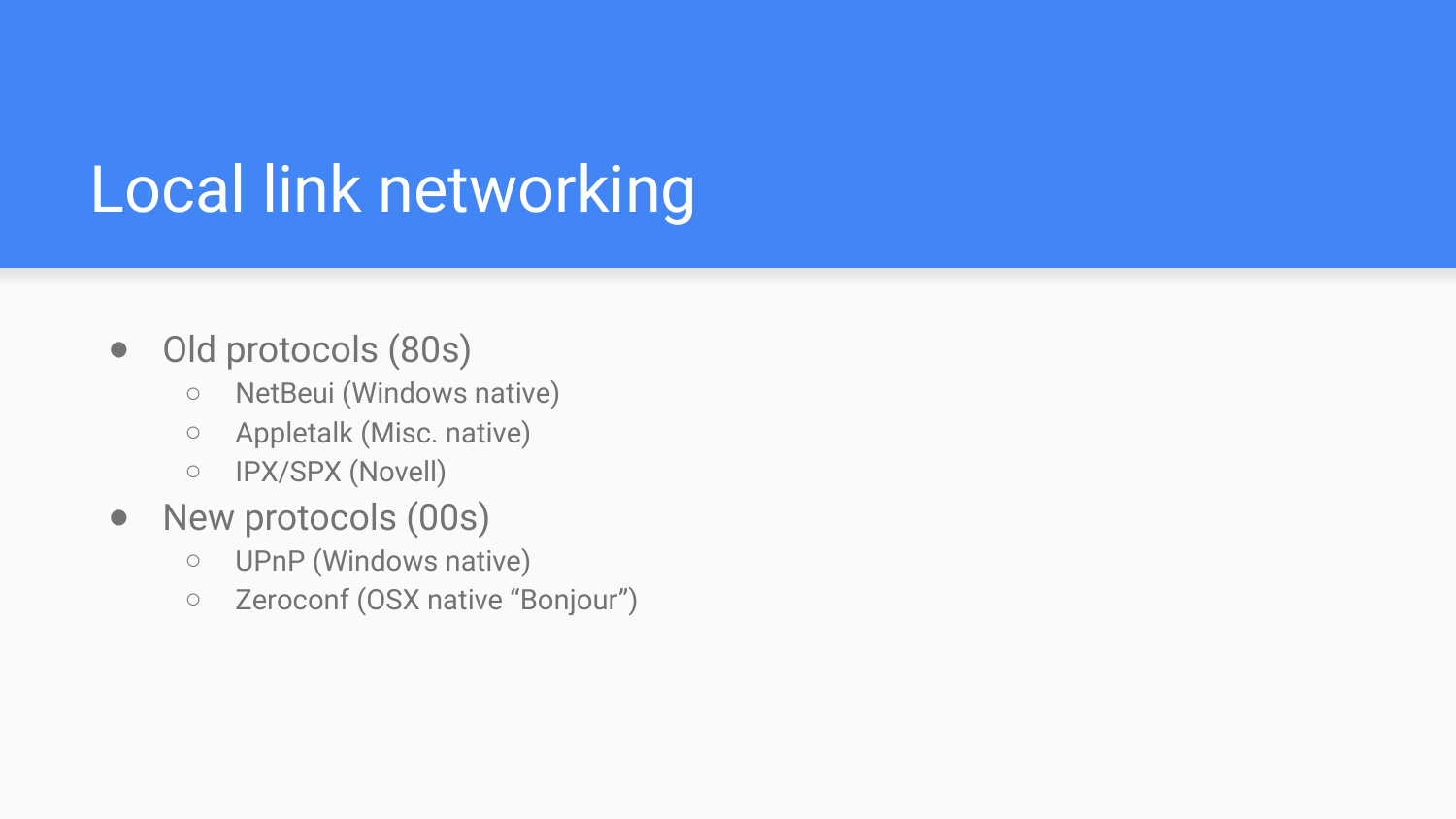

# Local link networking
Old protocols (80s)
NetBeui (Windows native)
Appletalk (Misc. native)
IPX/SPX (Novell)
New protocols (00s)
UPnP (Windows native)
Zeroconf (OSX native “Bonjour”)